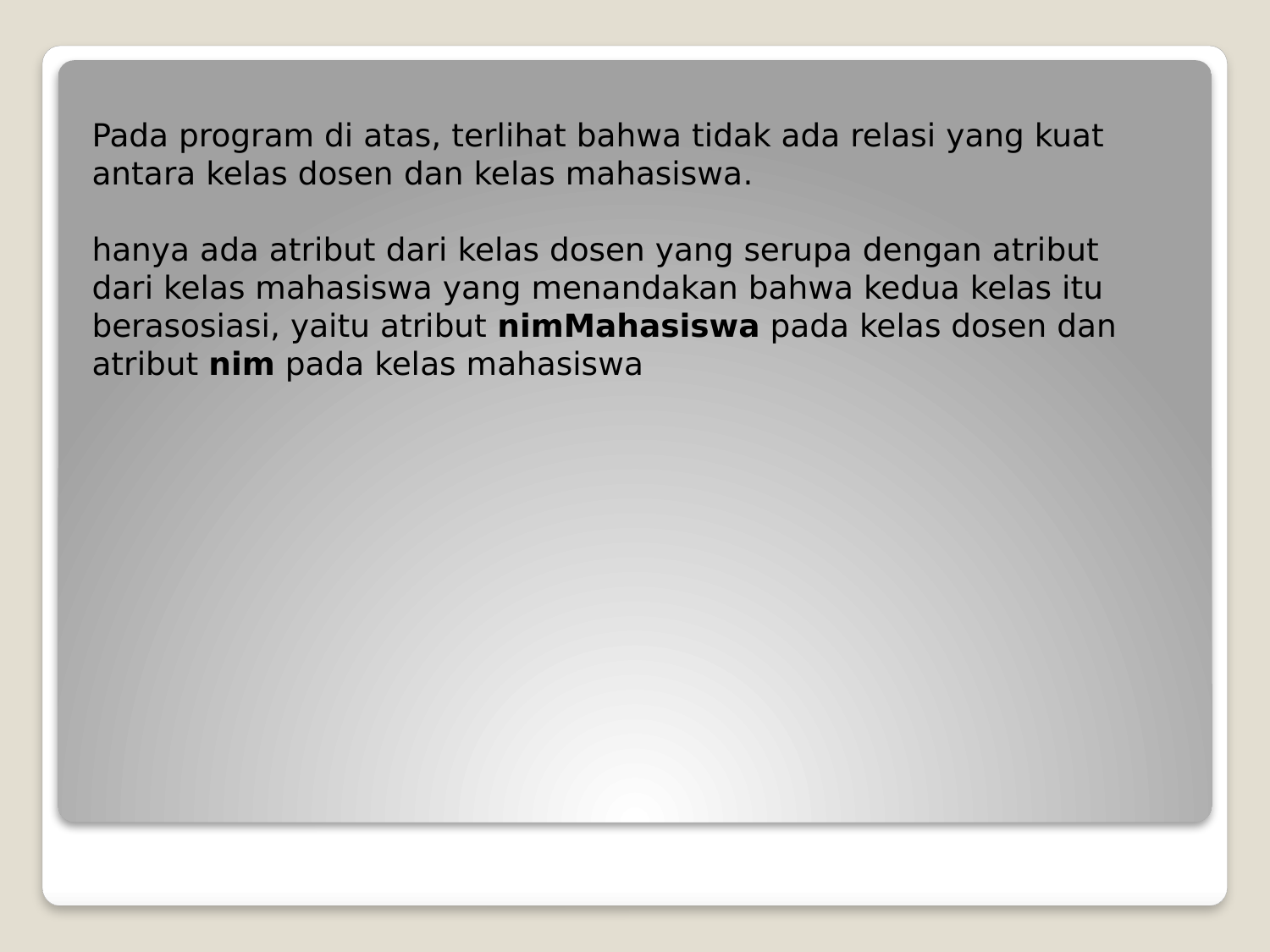

Pada program di atas, terlihat bahwa tidak ada relasi yang kuat antara kelas dosen dan kelas mahasiswa.

hanya ada atribut dari kelas dosen yang serupa dengan atribut dari kelas mahasiswa yang menandakan bahwa kedua kelas itu
berasosiasi, yaitu atribut nimMahasiswa pada kelas dosen dan
atribut nim pada kelas mahasiswa